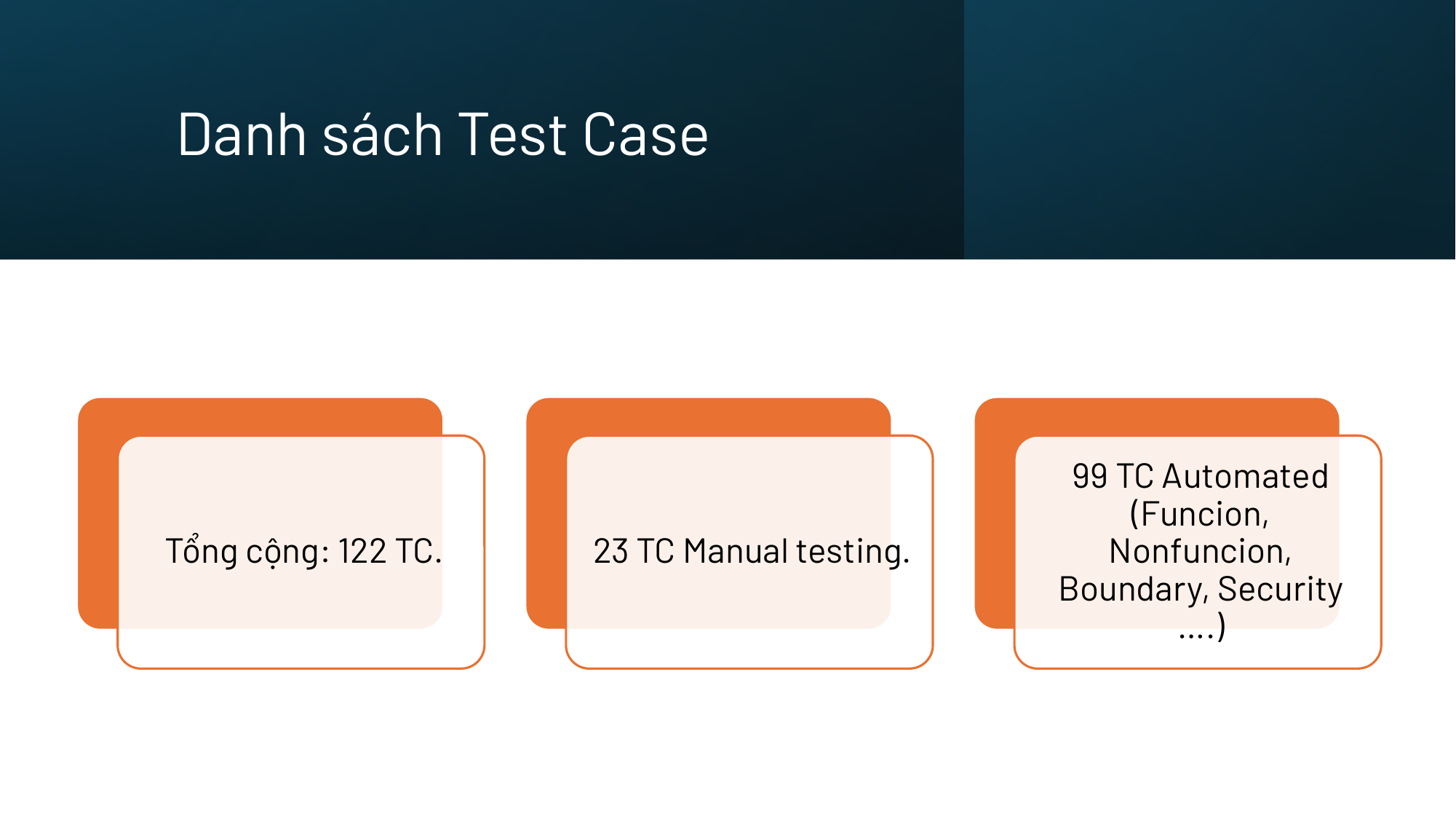

# Danh sách Test Case
Tổng cộng: 122 TC.
23 TC Manual testing.
99 TC Automated (Funcion, Nonfuncion, Boundary, Security ….)